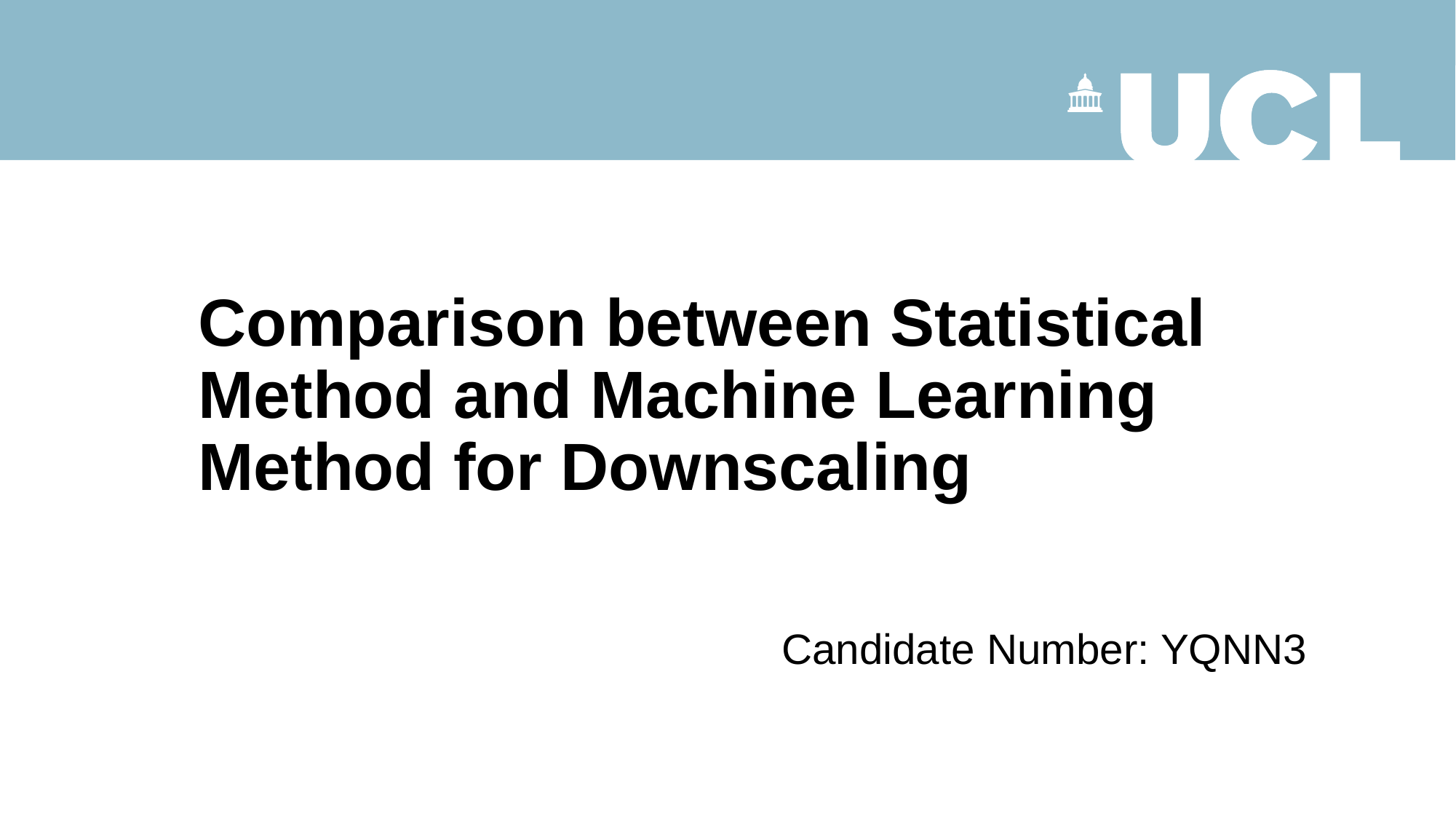

# Comparison between Statistical Method and Machine Learning Method for Downscaling
Candidate Number: YQNN3